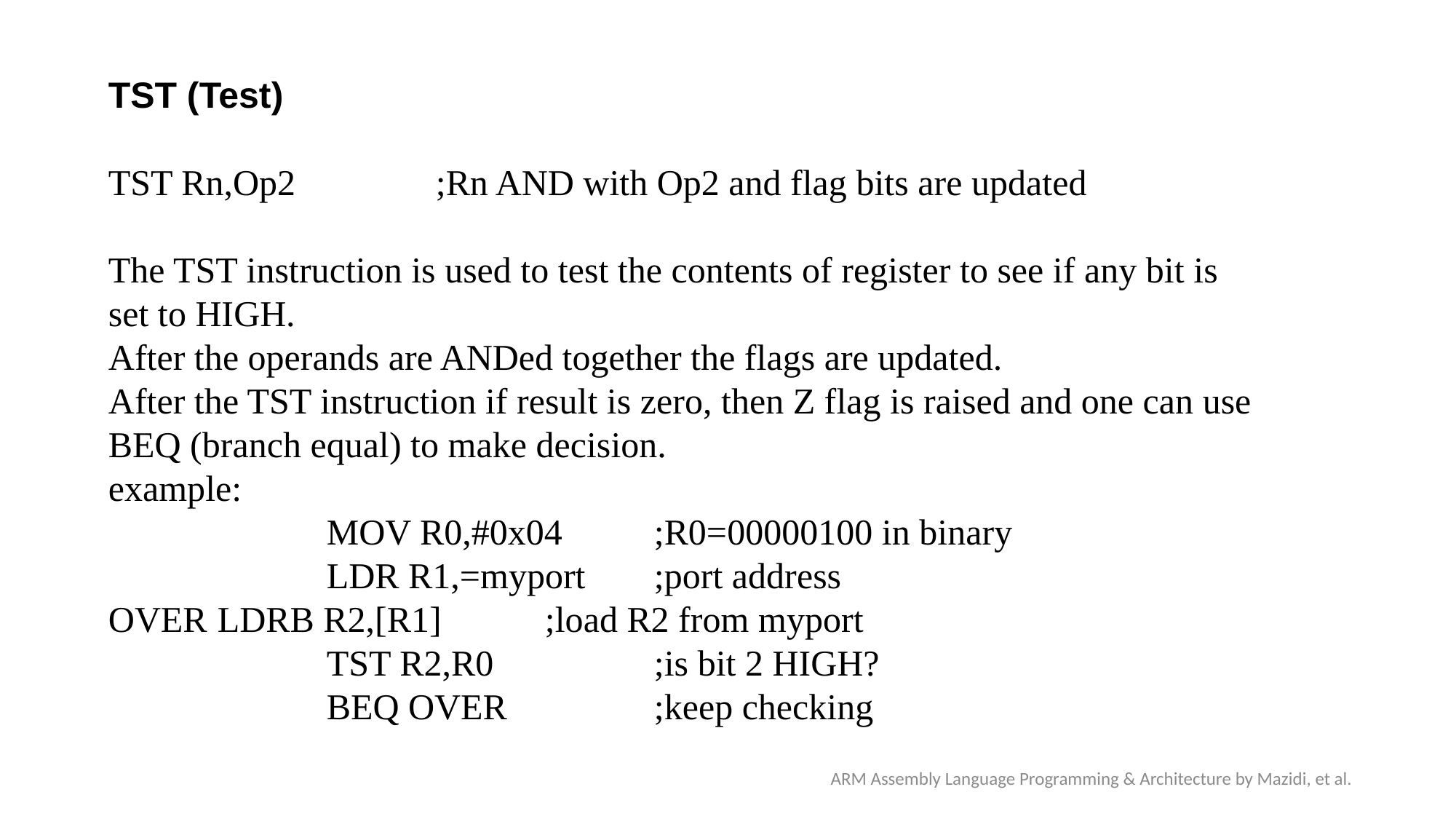

TST (Test)

TST Rn,Op2 		;Rn AND with Op2 and flag bits are updated

The TST instruction is used to test the contents of register to see if any bit is set to HIGH.
After the operands are ANDed together the flags are updated.
After the TST instruction if result is zero, then Z flag is raised and one can use BEQ (branch equal) to make decision.
example:
		MOV R0,#0x04 	;R0=00000100 in binary
		LDR R1,=myport 	;port address
OVER 	LDRB R2,[R1] 	;load R2 from myport
		TST R2,R0 		;is bit 2 HIGH?
		BEQ OVER 		;keep checking
ARM Assembly Language Programming & Architecture by Mazidi, et al.